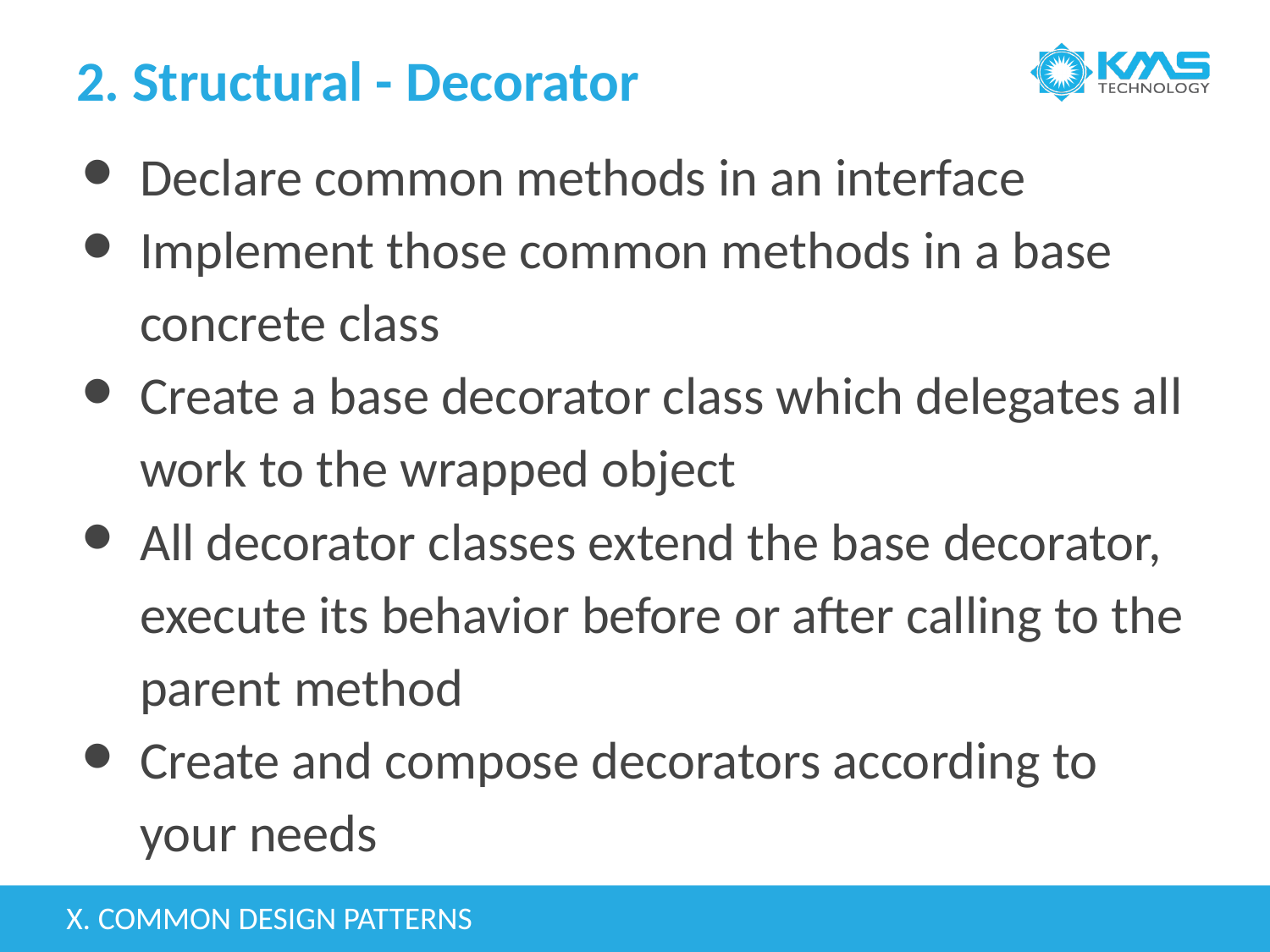

# 2. Structural - Decorator

Declare common methods in an interface
Implement those common methods in a base concrete class
Create a base decorator class which delegates all work to the wrapped object
All decorator classes extend the base decorator, execute its behavior before or after calling to the parent method
Create and compose decorators according to your needs
X. COMMON DESIGN PATTERNS